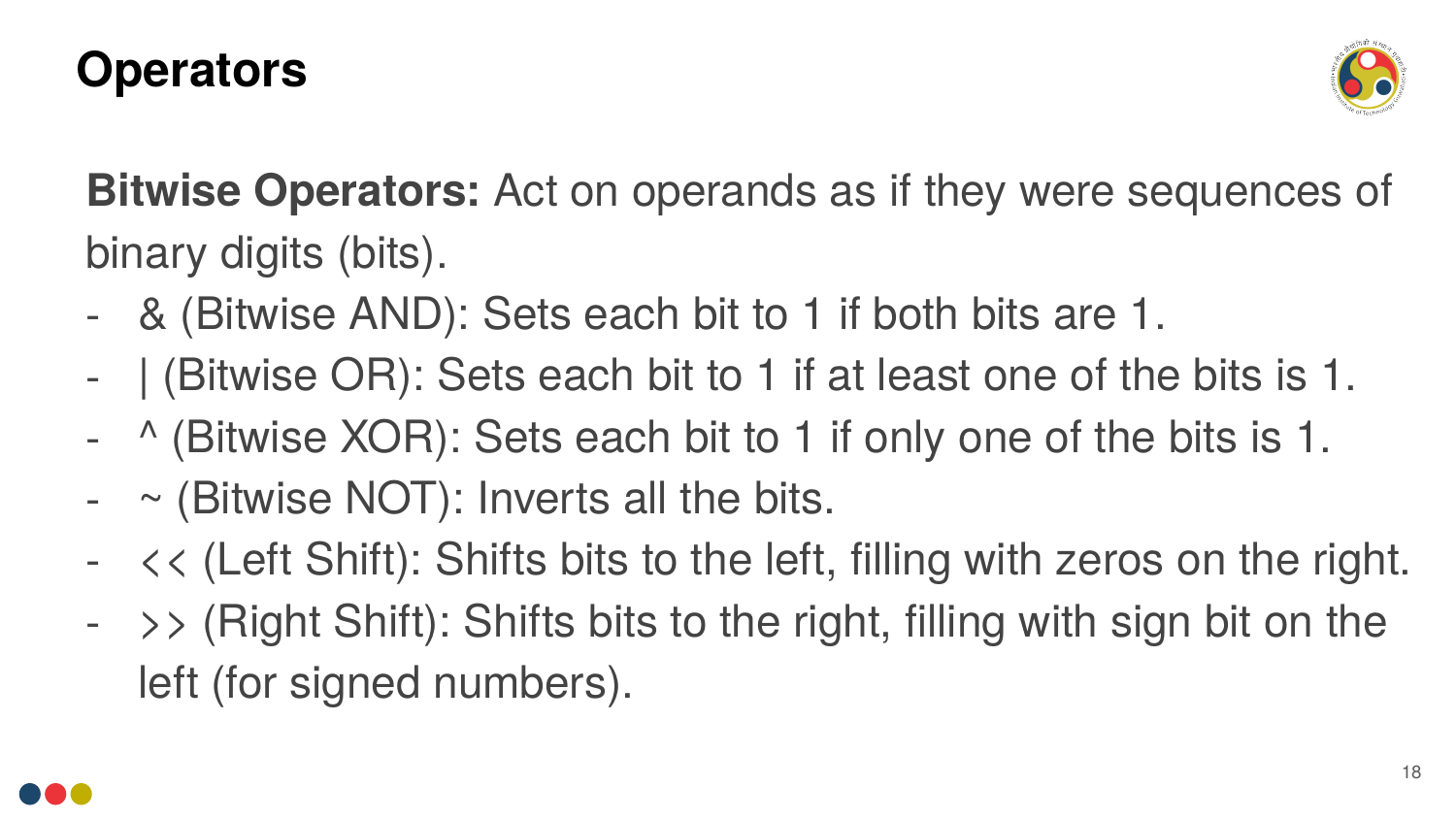

# Operators
Bitwise Operators: Act on operands as if they were sequences of binary digits (bits).
& (Bitwise AND): Sets each bit to 1 if both bits are 1.
| (Bitwise OR): Sets each bit to 1 if at least one of the bits is 1.
^ (Bitwise XOR): Sets each bit to 1 if only one of the bits is 1.
~ (Bitwise NOT): Inverts all the bits.
<< (Left Shift): Shifts bits to the left, filling with zeros on the right.
>> (Right Shift): Shifts bits to the right, filling with sign bit on the left (for signed numbers).
18